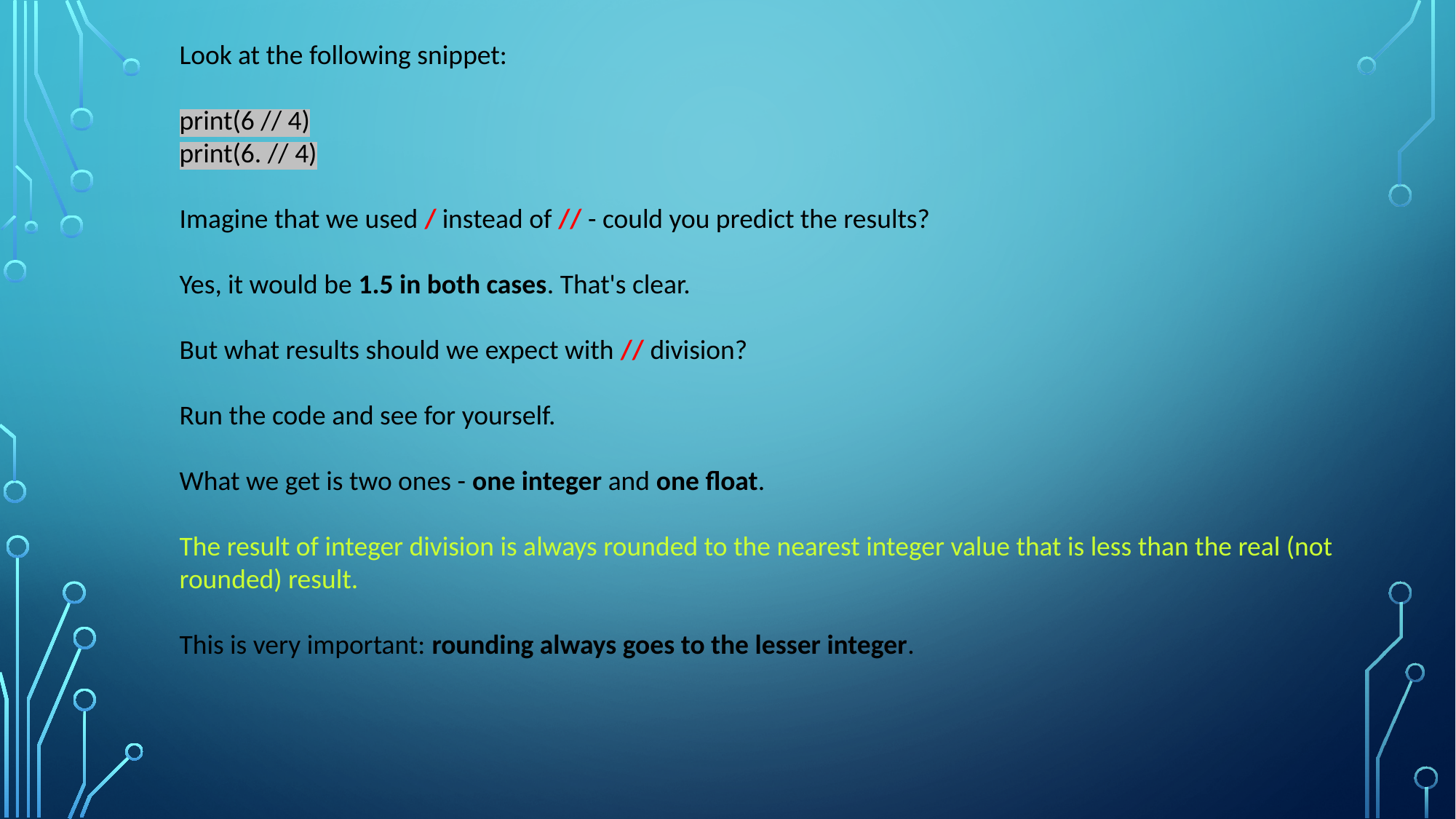

Look at the following snippet:

print(6 // 4)
print(6. // 4)

Imagine that we used / instead of // - could you predict the results?

Yes, it would be 1.5 in both cases. That's clear.

But what results should we expect with // division?

Run the code and see for yourself.

What we get is two ones - one integer and one float.

The result of integer division is always rounded to the nearest integer value that is less than the real (not rounded) result.

This is very important: rounding always goes to the lesser integer.